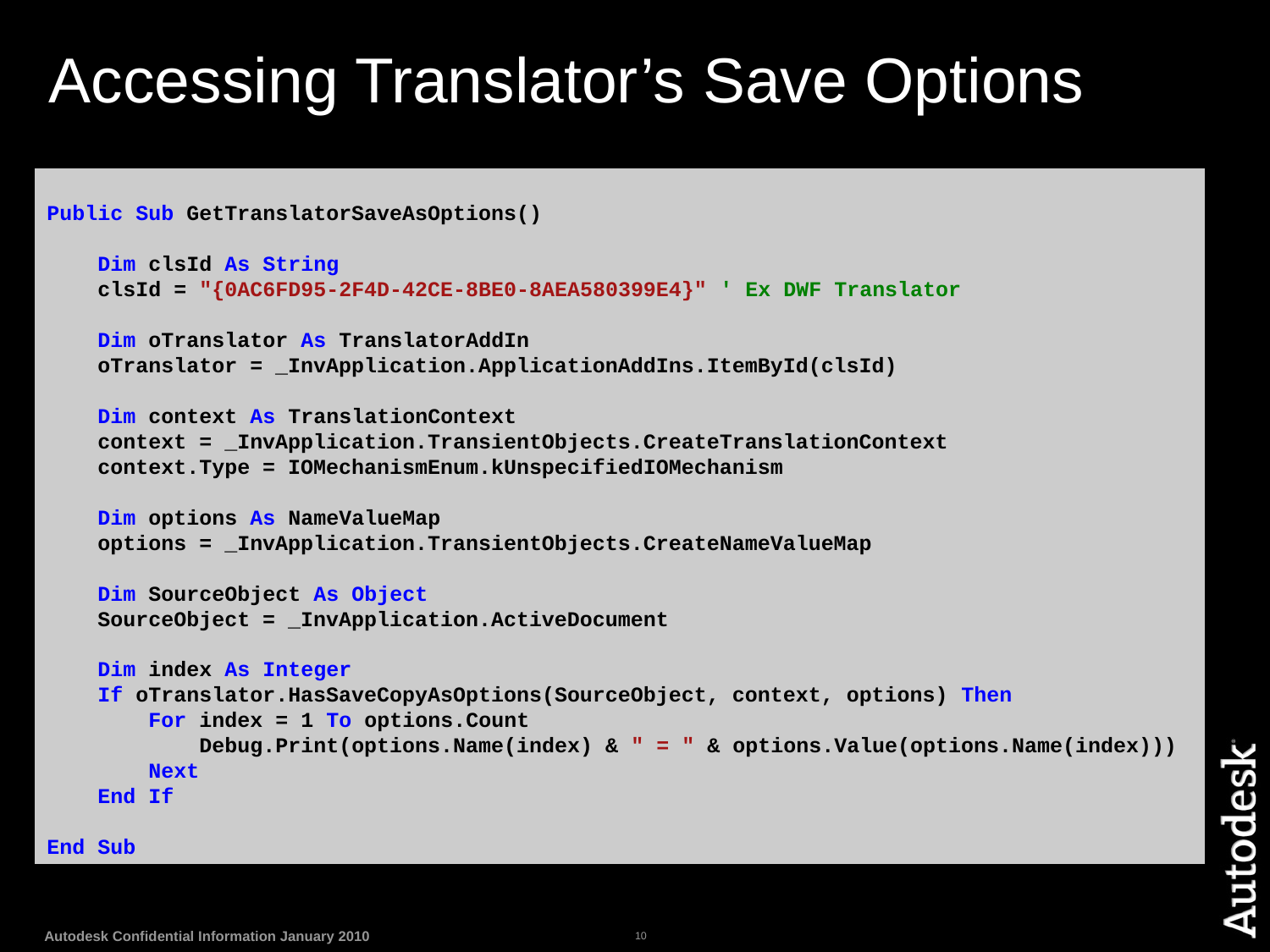

# Accessing Translator’s Save Options

Public Sub GetTranslatorSaveAsOptions()

    Dim clsId As String
    clsId = "{0AC6FD95-2F4D-42CE-8BE0-8AEA580399E4}" ' Ex DWF Translator

    Dim oTranslator As TranslatorAddIn
    oTranslator = _InvApplication.ApplicationAddIns.ItemById(clsId)

    Dim context As TranslationContext
    context = _InvApplication.TransientObjects.CreateTranslationContext
    context.Type = IOMechanismEnum.kUnspecifiedIOMechanism

    Dim options As NameValueMap
    options = _InvApplication.TransientObjects.CreateNameValueMap

    Dim SourceObject As Object
    SourceObject = _InvApplication.ActiveDocument

    Dim index As Integer
    If oTranslator.HasSaveCopyAsOptions(SourceObject, context, options) Then
        For index = 1 To options.Count
            Debug.Print(options.Name(index) & " = " & options.Value(options.Name(index)))
        Next
    End If

End Sub